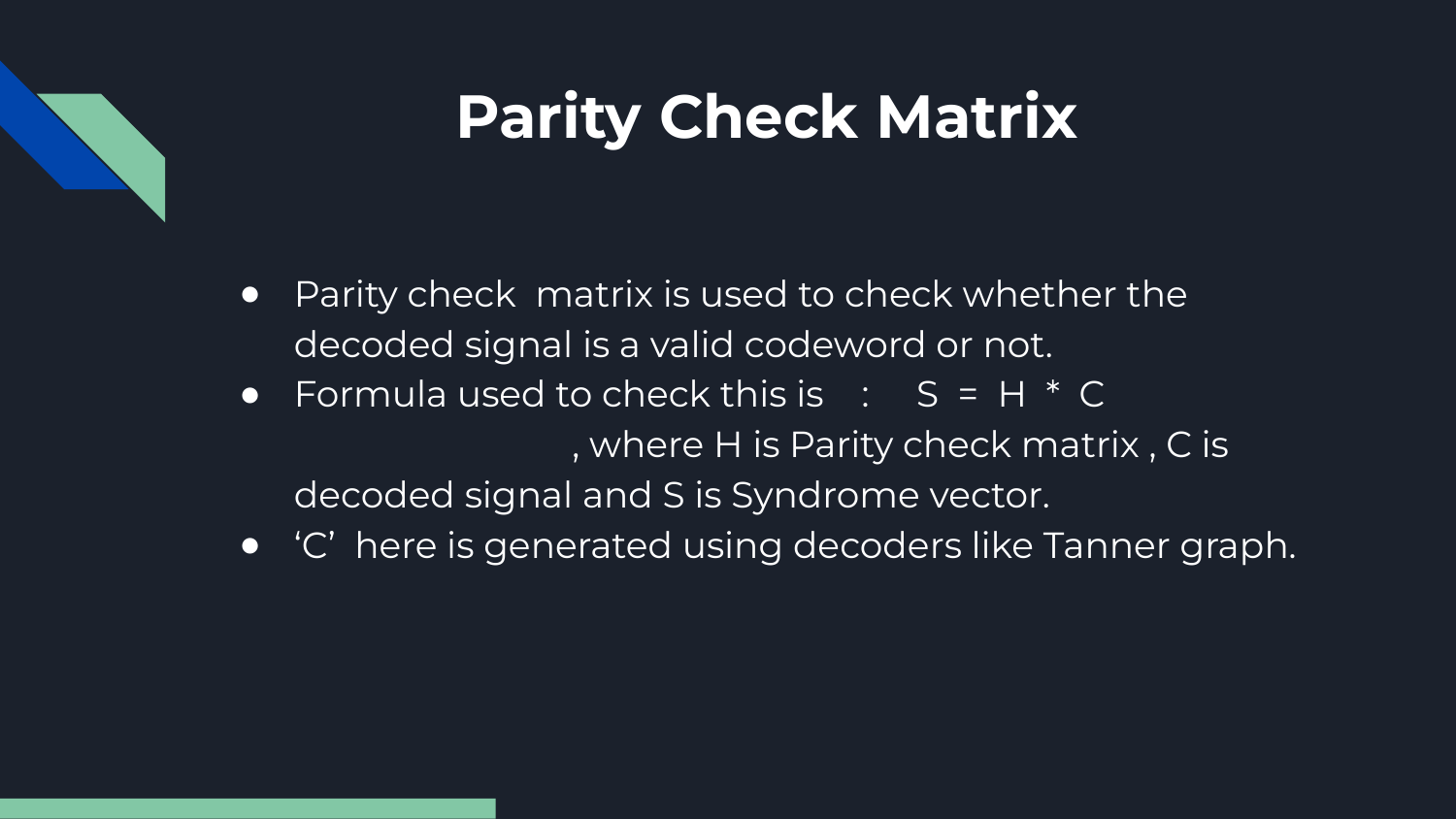

# Parity Check Matrix
Parity check  matrix is used to check whether the decoded signal is a valid codeword or not.
Formula used to check this is    :     S  =  H  *  C		              , where H is Parity check matrix , C is decoded signal and S is Syndrome vector.
‘C’  here is generated using decoders like Tanner graph.